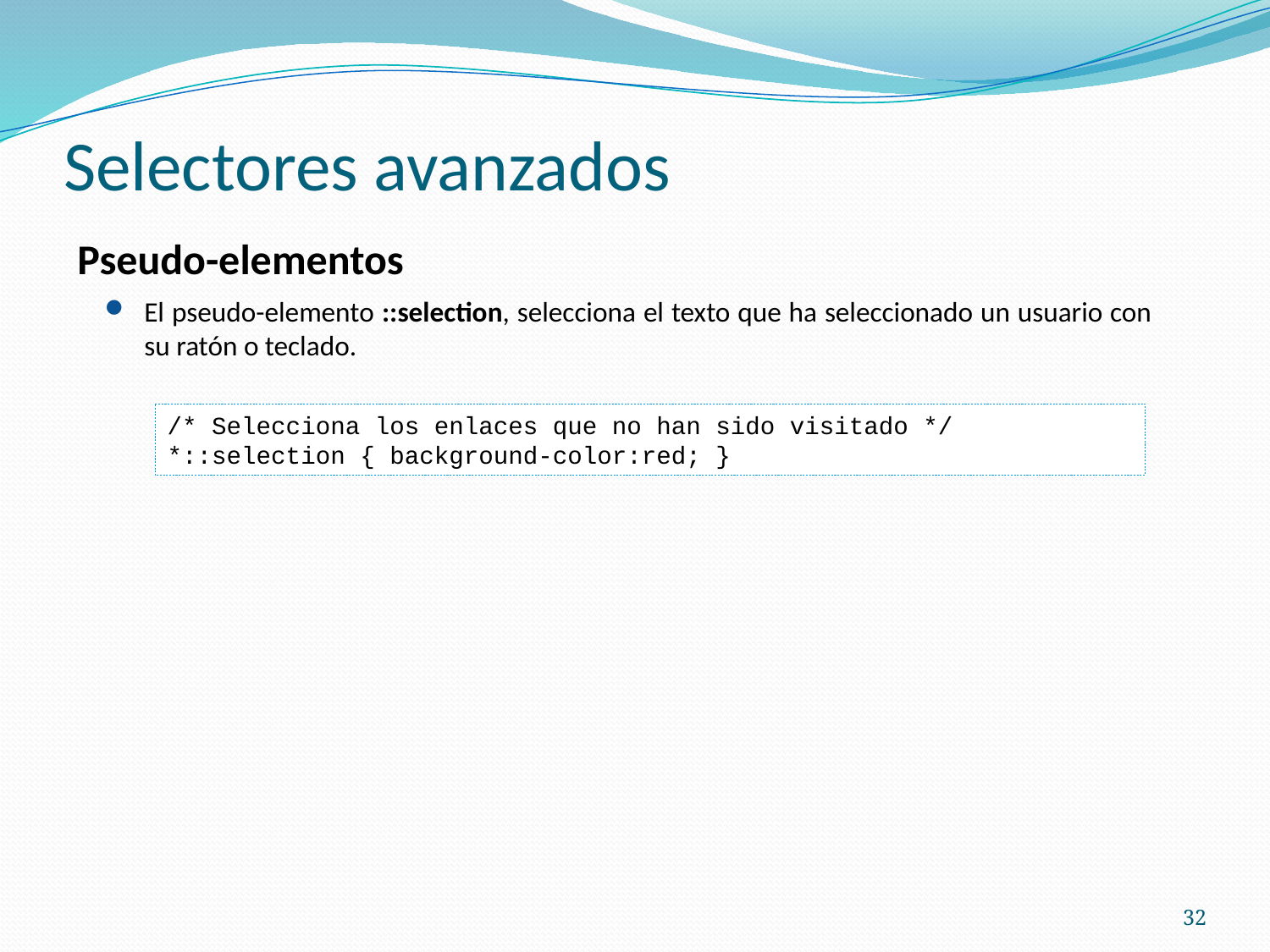

# Selectores avanzados
Pseudo-elementos
El pseudo-elemento ::selection, selecciona el texto que ha seleccionado un usuario con su ratón o teclado.

/* Selecciona los enlaces que no han sido visitado */
*::selection { background-color:red; }
32